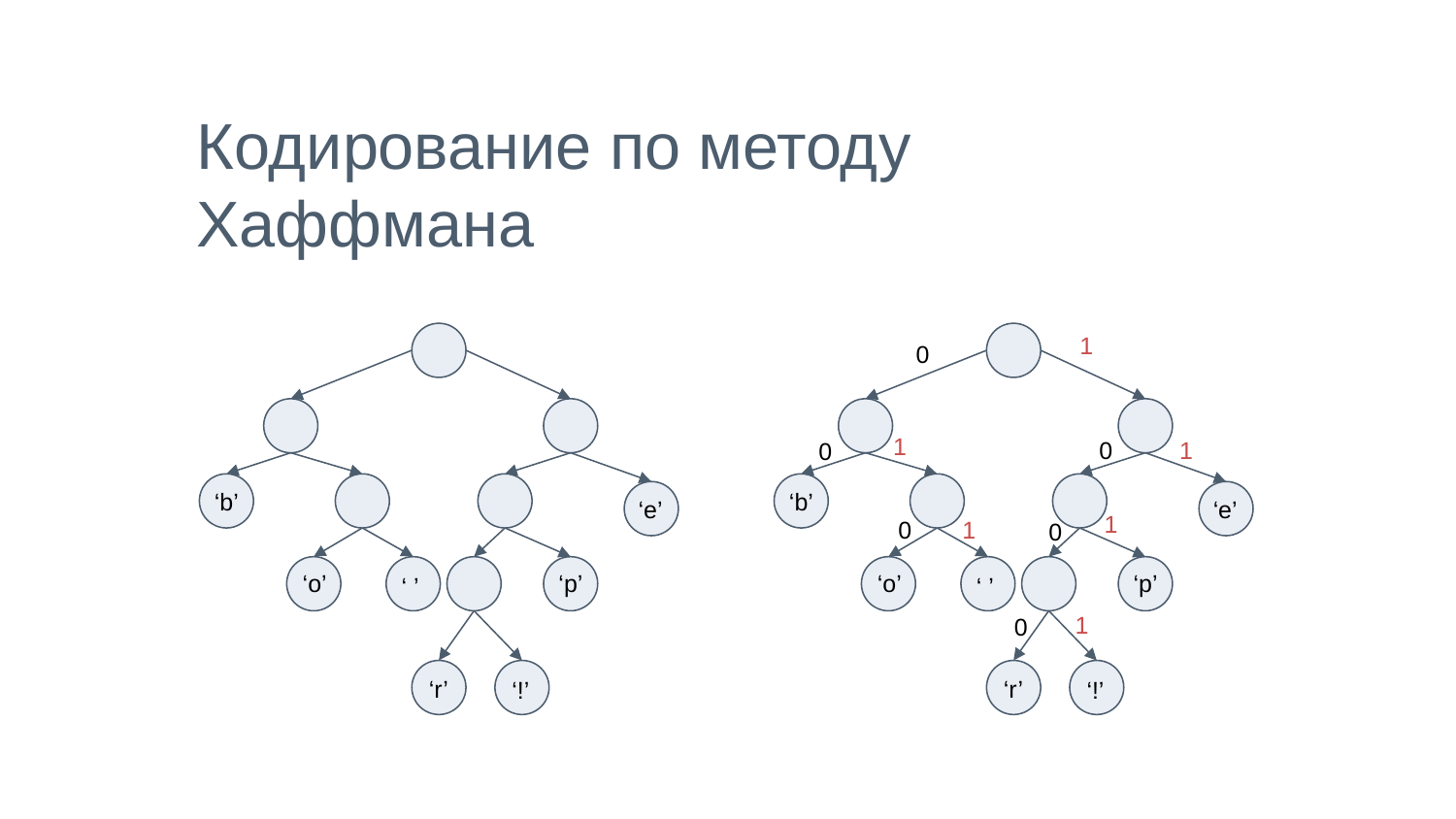

Кодирование по методу Хаффмана
1

0

1
1
0
0
‘b’
‘b’

‘e’
‘e’

1
1
0
0
‘p’
‘p’
‘o’
‘o’
‘ ’
‘ ’

1
0
‘r’
‘r’

‘!’
‘!’